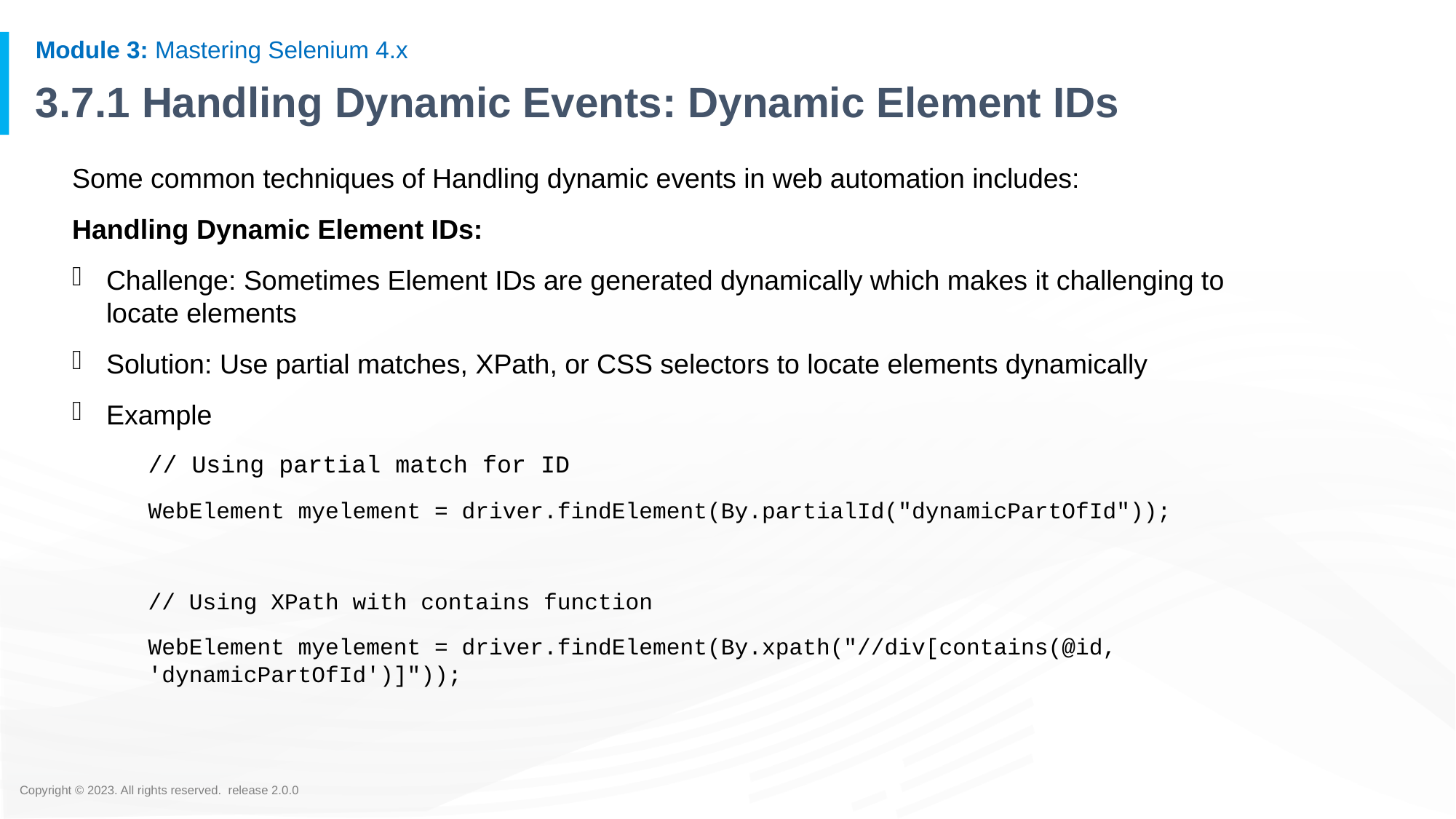

# 3.7.1 Handling Dynamic Events: Dynamic Element IDs
Some common techniques of Handling dynamic events in web automation includes:
Handling Dynamic Element IDs:
Challenge: Sometimes Element IDs are generated dynamically which makes it challenging to locate elements
Solution: Use partial matches, XPath, or CSS selectors to locate elements dynamically
Example
// Using partial match for ID
WebElement myelement = driver.findElement(By.partialId("dynamicPartOfId"));

// Using XPath with contains function
WebElement myelement = driver.findElement(By.xpath("//div[contains(@id, 'dynamicPartOfId')]"));